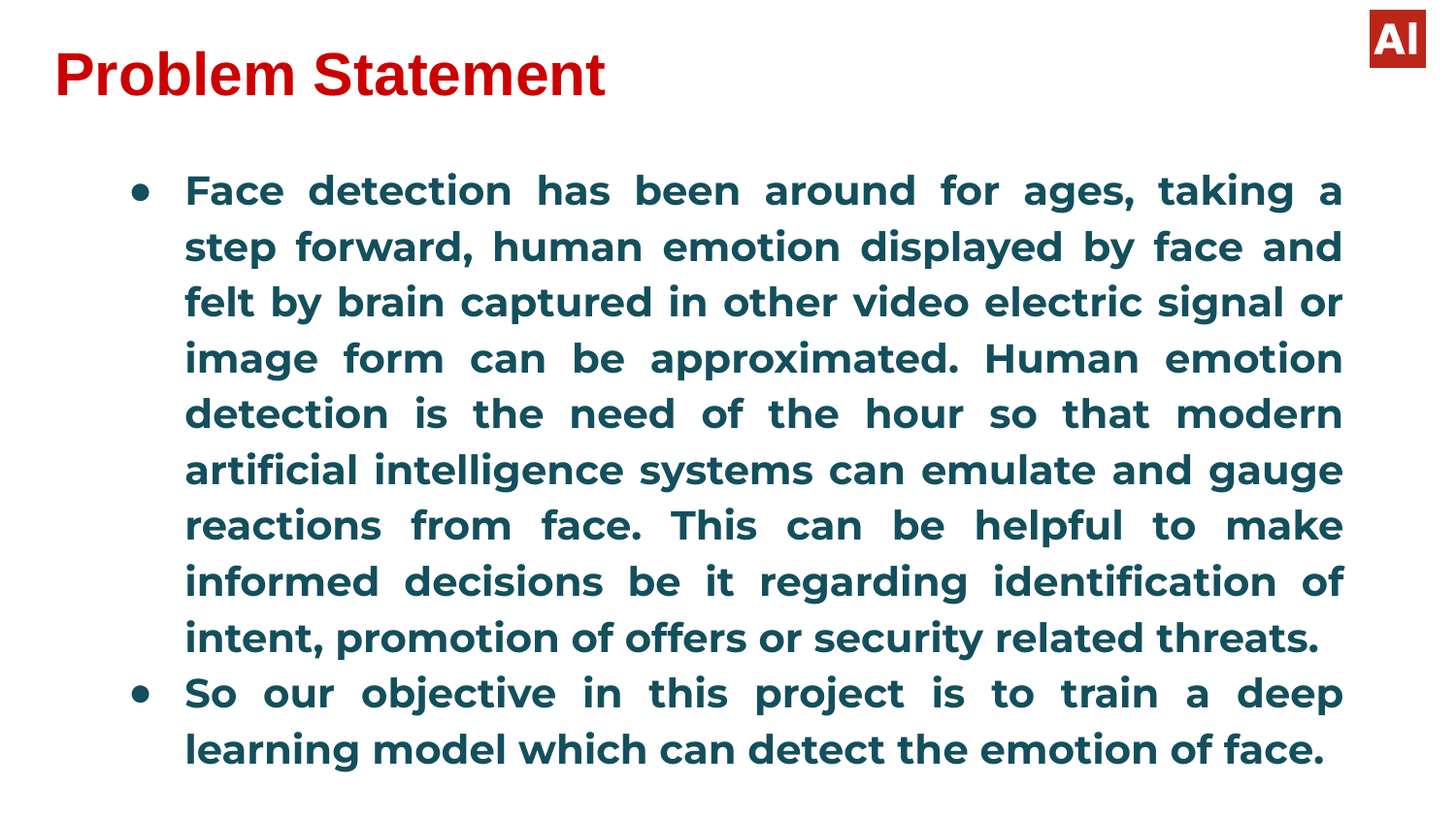

# Problem Statement
Face detection has been around for ages, taking a step forward, human emotion displayed by face and felt by brain captured in other video electric signal or image form can be approximated. Human emotion detection is the need of the hour so that modern artificial intelligence systems can emulate and gauge reactions from face. This can be helpful to make informed decisions be it regarding identification of intent, promotion of offers or security related threats.
So our objective in this project is to train a deep learning model which can detect the emotion of face.